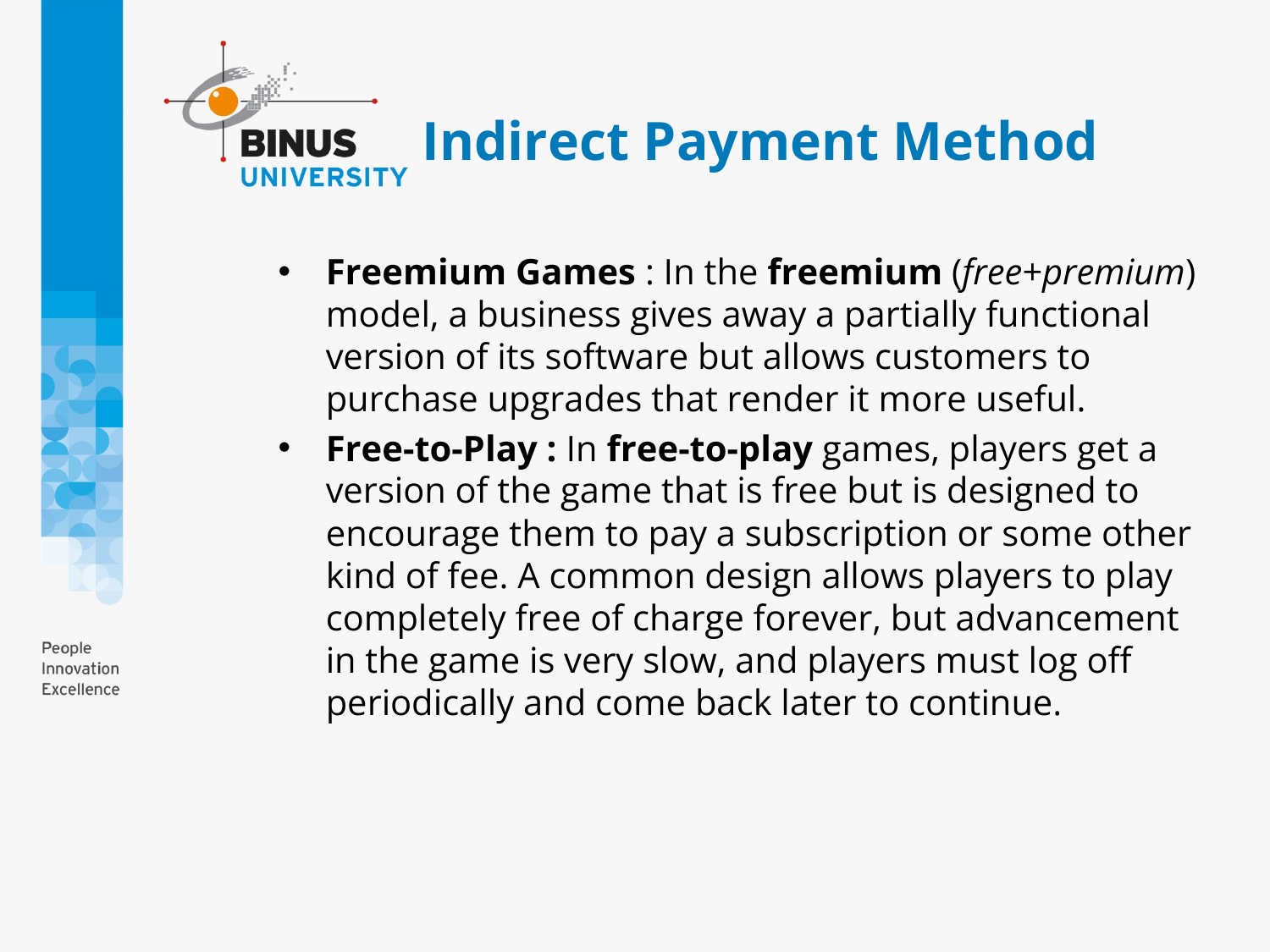

# Indirect Payment Method
Freemium Games : In the freemium (free+premium) model, a business gives away a partially functional version of its software but allows customers to purchase upgrades that render it more useful.
Free-to-Play : In free-to-play games, players get a version of the game that is free but is designed to encourage them to pay a subscription or some other kind of fee. A common design allows players to play completely free of charge forever, but advancement in the game is very slow, and players must log off periodically and come back later to continue.